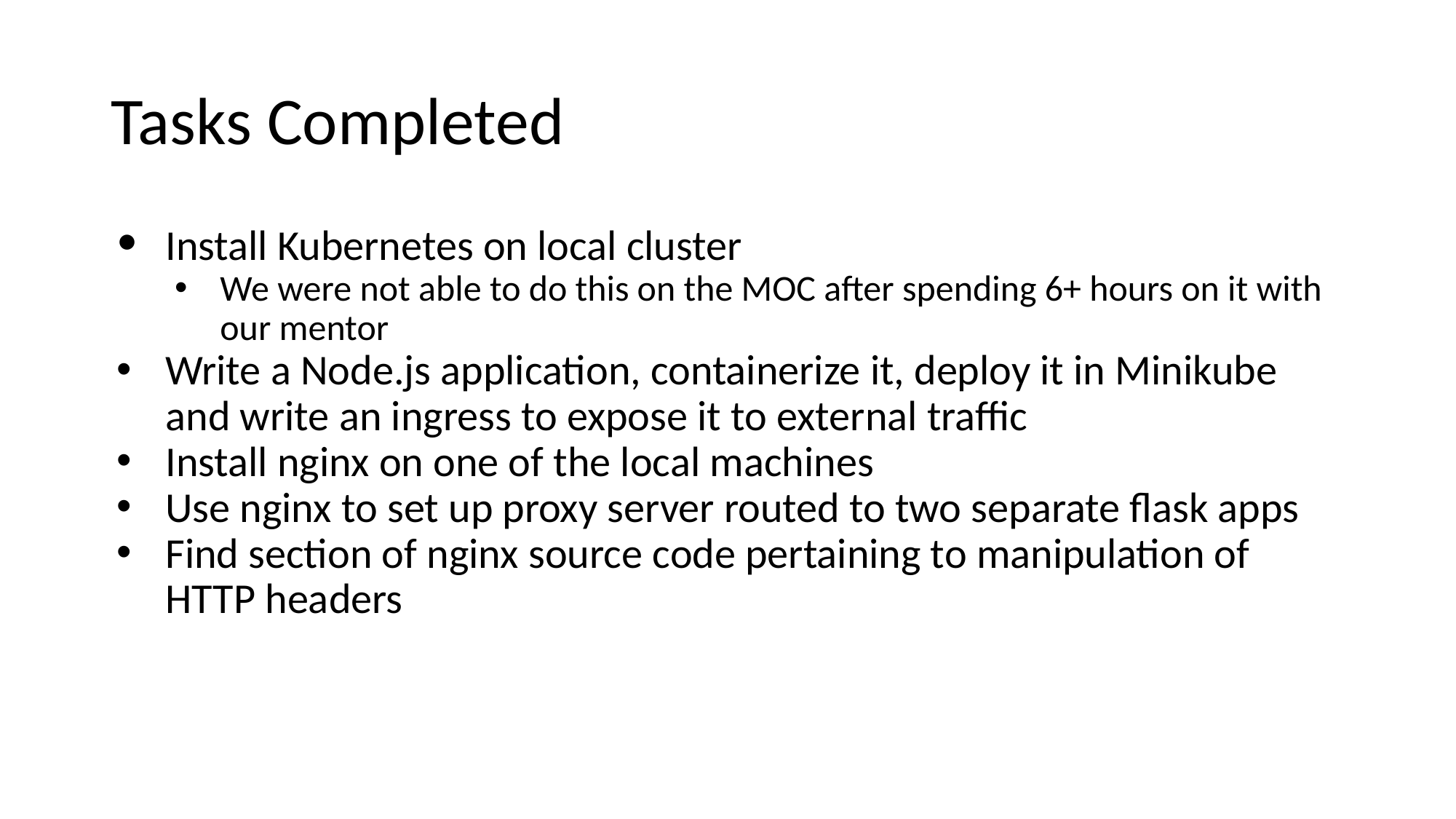

# Tasks Completed
Install Kubernetes on local cluster
We were not able to do this on the MOC after spending 6+ hours on it with our mentor
Write a Node.js application, containerize it, deploy it in Minikube and write an ingress to expose it to external traffic
Install nginx on one of the local machines
Use nginx to set up proxy server routed to two separate flask apps
Find section of nginx source code pertaining to manipulation of HTTP headers